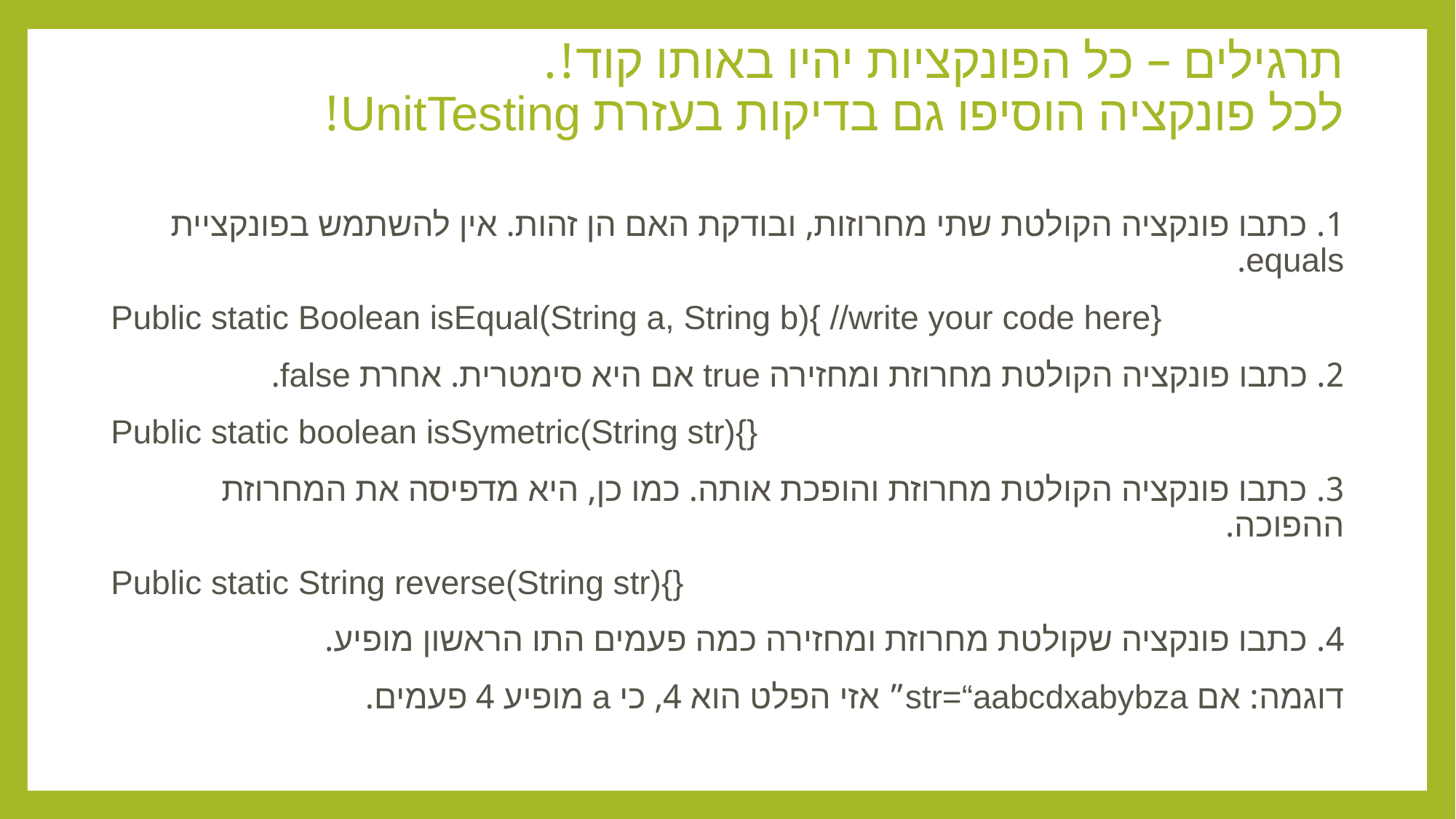

# תרגילים – כל הפונקציות יהיו באותו קוד!. לכל פונקציה הוסיפו גם בדיקות בעזרת UnitTesting!
1. כתבו פונקציה הקולטת שתי מחרוזות, ובודקת האם הן זהות. אין להשתמש בפונקציית equals.
Public static Boolean isEqual(String a, String b){ //write your code here}
2. כתבו פונקציה הקולטת מחרוזת ומחזירה true אם היא סימטרית. אחרת false.
Public static boolean isSymetric(String str){}
3. כתבו פונקציה הקולטת מחרוזת והופכת אותה. כמו כן, היא מדפיסה את המחרוזת ההפוכה.
Public static String reverse(String str){}
4. כתבו פונקציה שקולטת מחרוזת ומחזירה כמה פעמים התו הראשון מופיע.
דוגמה: אם str=“aabcdxabybza” אזי הפלט הוא 4, כי a מופיע 4 פעמים.